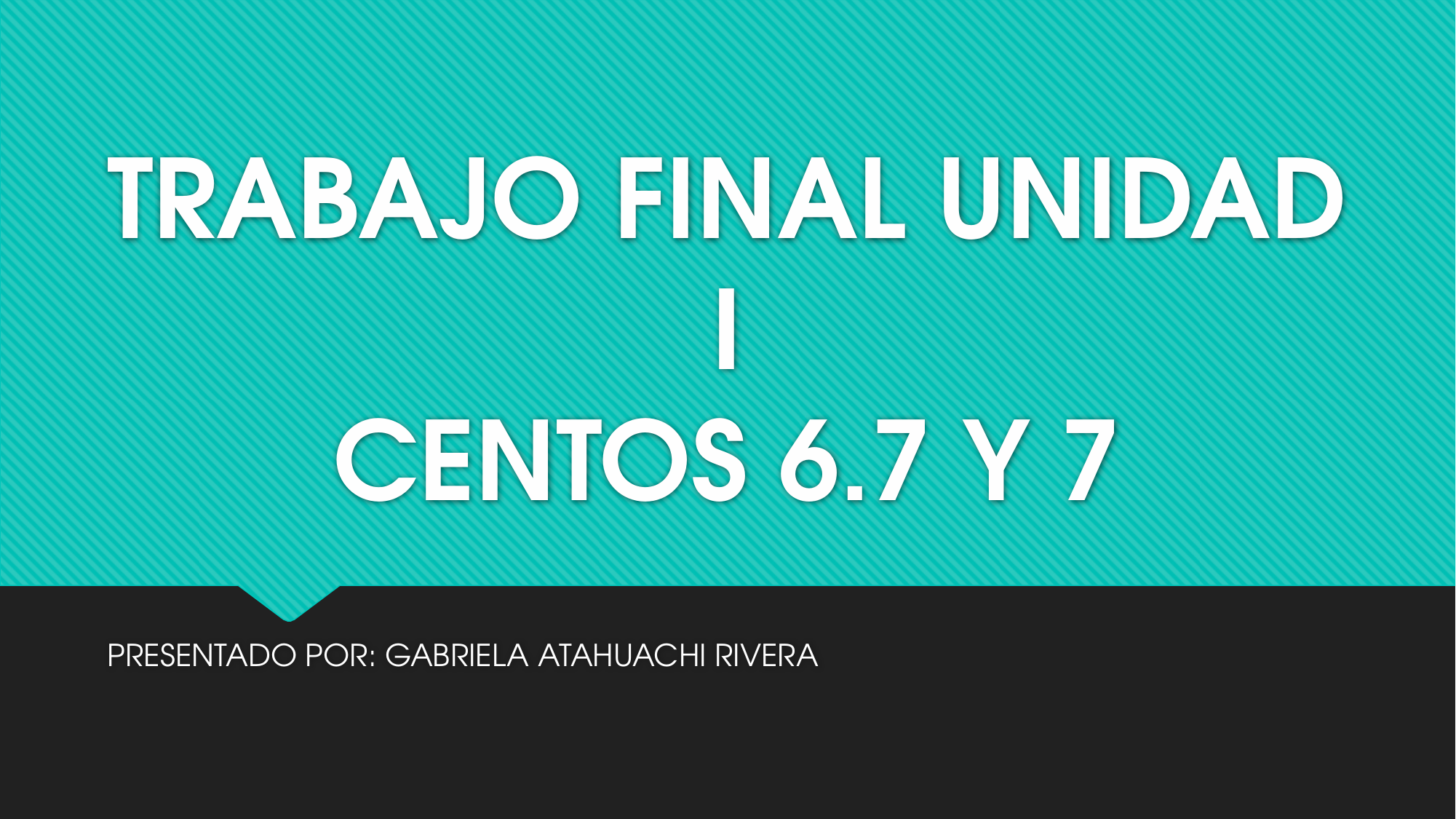

# TRABAJO FINAL UNIDAD I CENTOS 6.7 Y 7
PRESENTADO POR: GABRIELA ATAHUACHI RIVERA